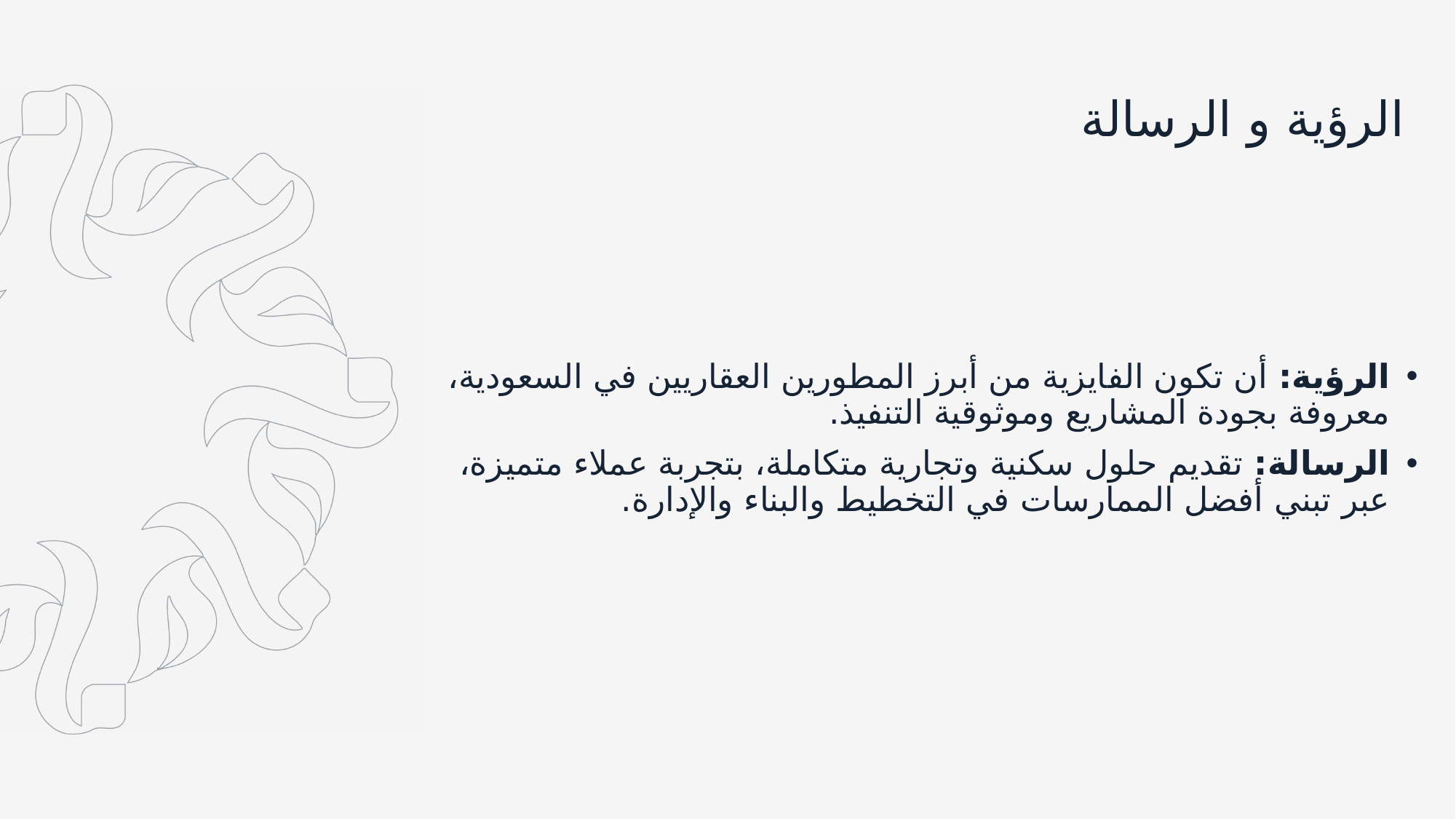

الرؤية و الرسالة
الرؤية: أن تكون الفايزية من أبرز المطورين العقاريين في السعودية، معروفة بجودة المشاريع وموثوقية التنفيذ.
الرسالة: تقديم حلول سكنية وتجارية متكاملة، بتجربة عملاء متميزة، عبر تبني أفضل الممارسات في التخطيط والبناء والإدارة.